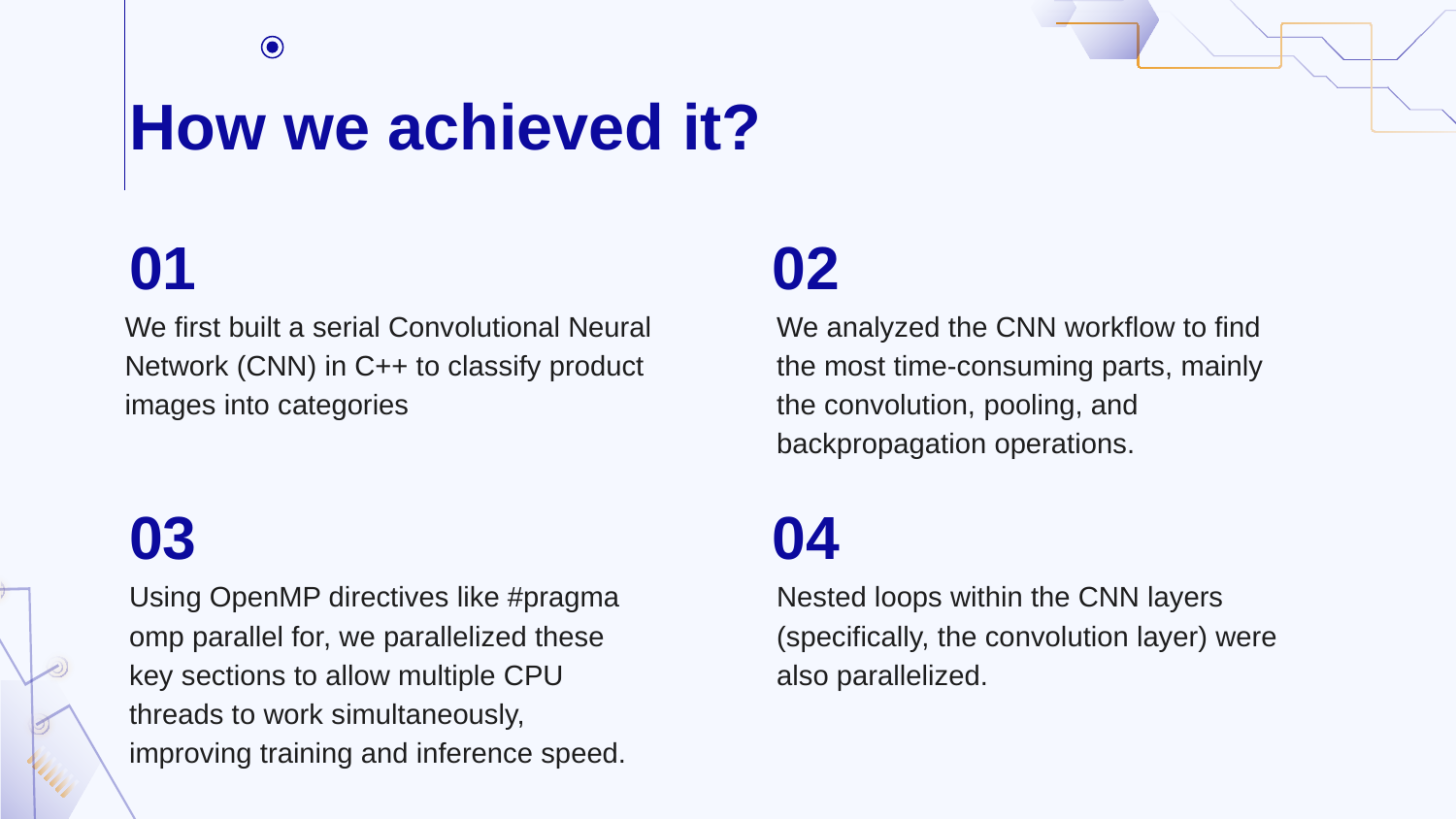

# How we achieved it?
01
02
We first built a serial Convolutional Neural Network (CNN) in C++ to classify product images into categories
We analyzed the CNN workflow to find the most time-consuming parts, mainly the convolution, pooling, and backpropagation operations.
03
04
Using OpenMP directives like #pragma omp parallel for, we parallelized these key sections to allow multiple CPU threads to work simultaneously, improving training and inference speed.
Nested loops within the CNN layers (specifically, the convolution layer) were also parallelized.